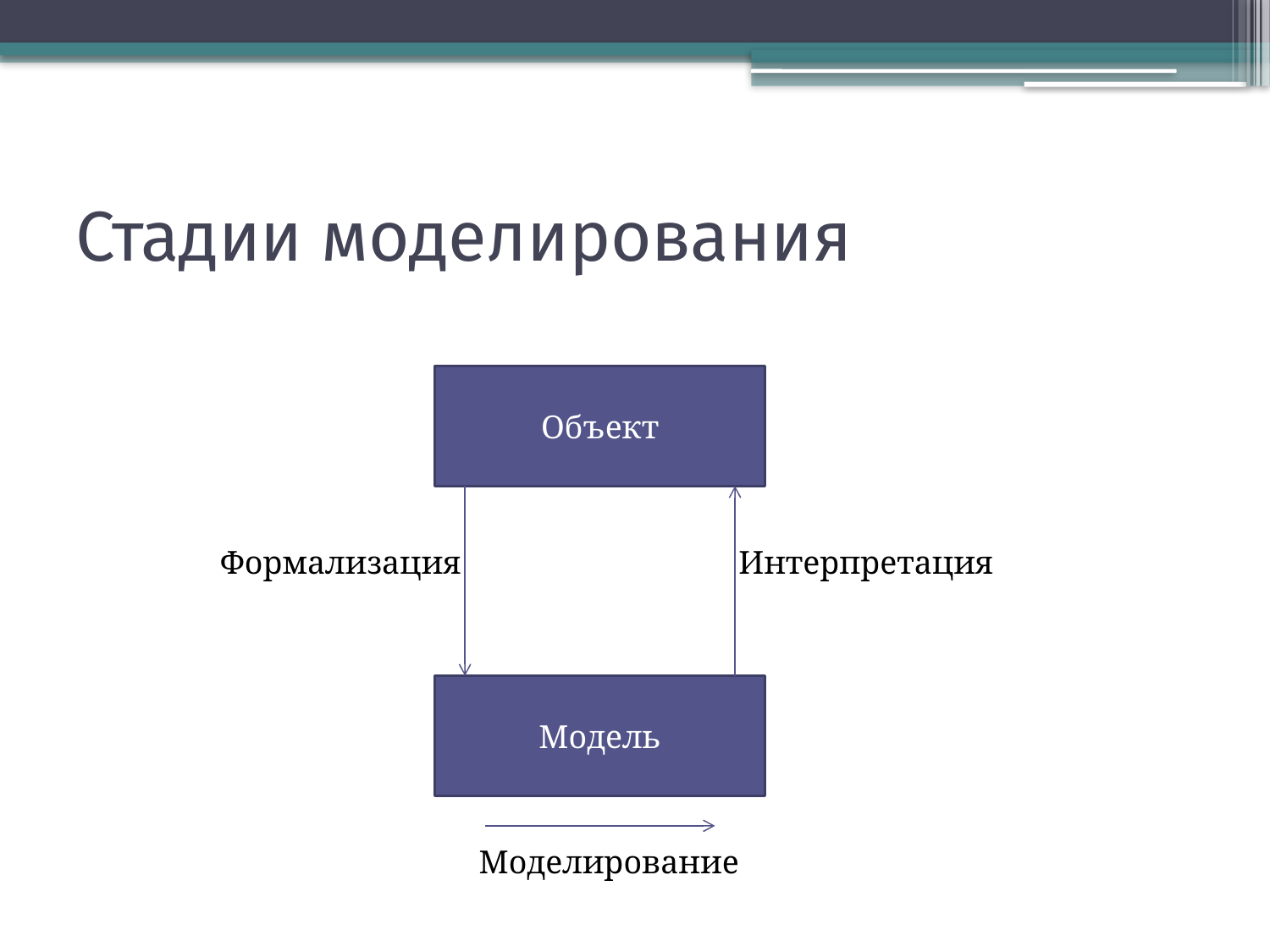

# Стадии моделирования
Объект
Формализация
Интерпретация
Модель
Моделирование